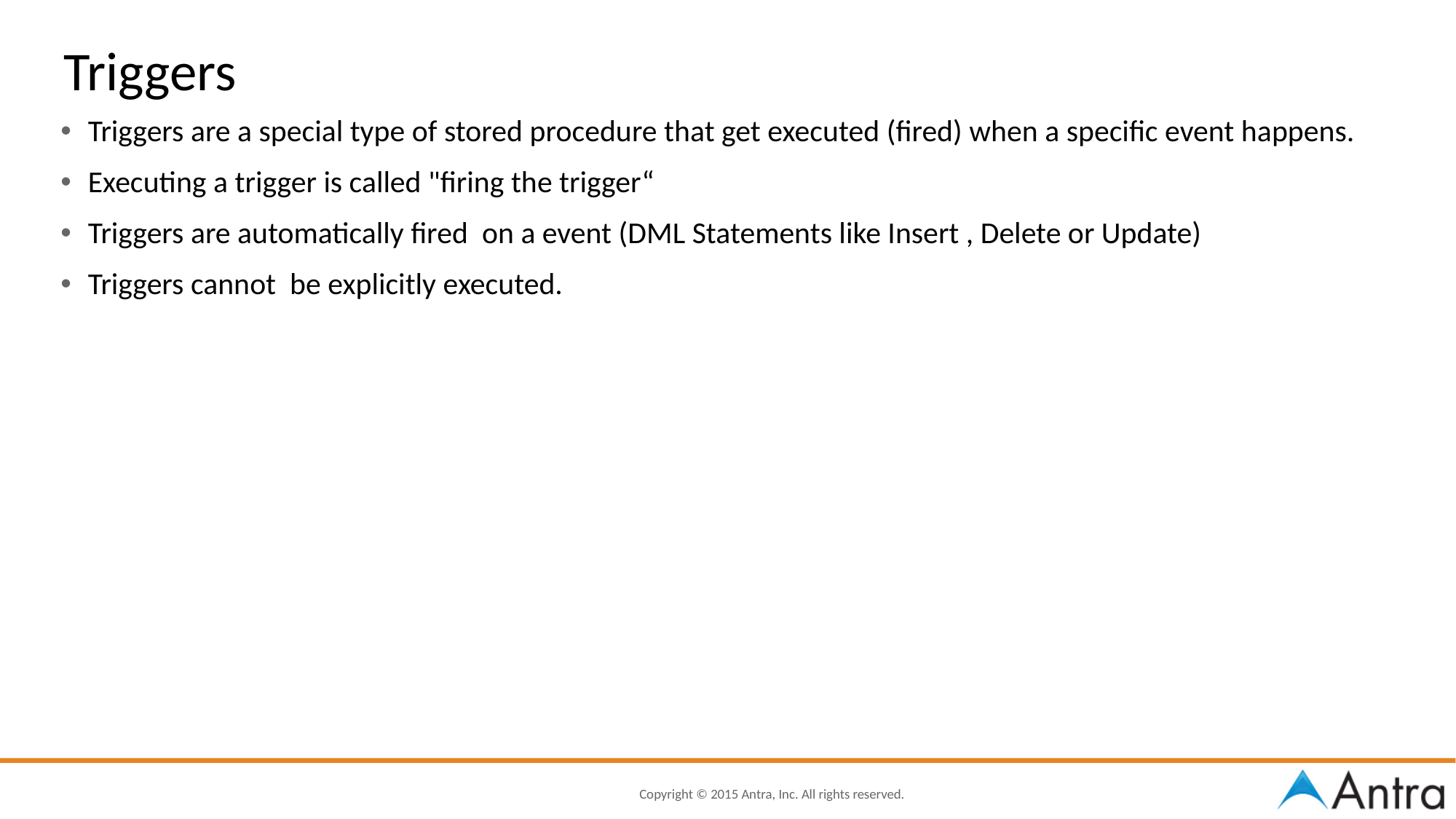

# Triggers
Triggers are a special type of stored procedure that get executed (fired) when a specific event happens.
Executing a trigger is called "firing the trigger“
Triggers are automatically fired  on a event (DML Statements like Insert , Delete or Update)
Triggers cannot  be explicitly executed.